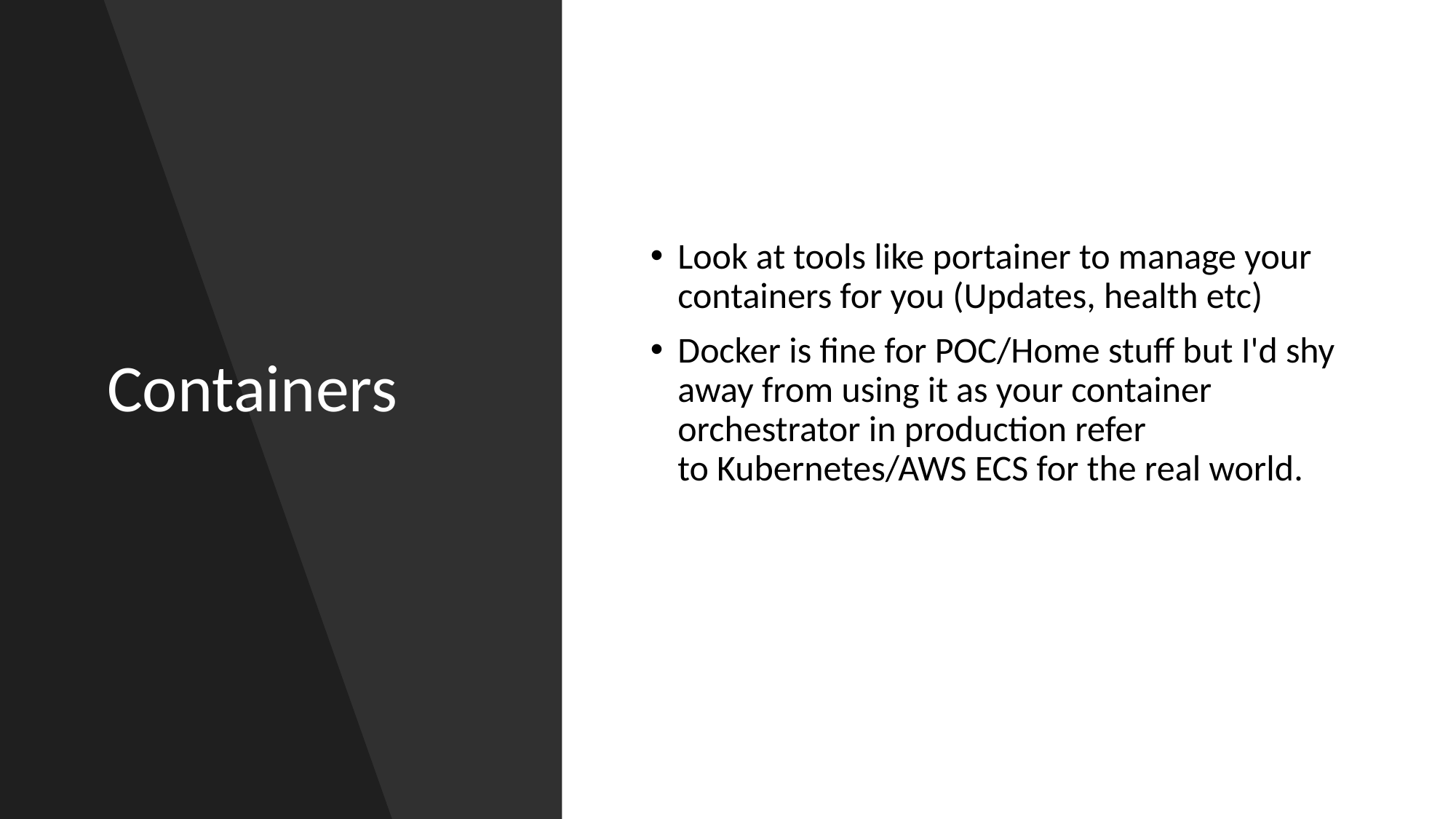

# Containers
Look at tools like portainer to manage your containers for you (Updates, health etc)
Docker is fine for POC/Home stuff but I'd shy away from using it as your container orchestrator in production refer to Kubernetes/AWS ECS for the real world.